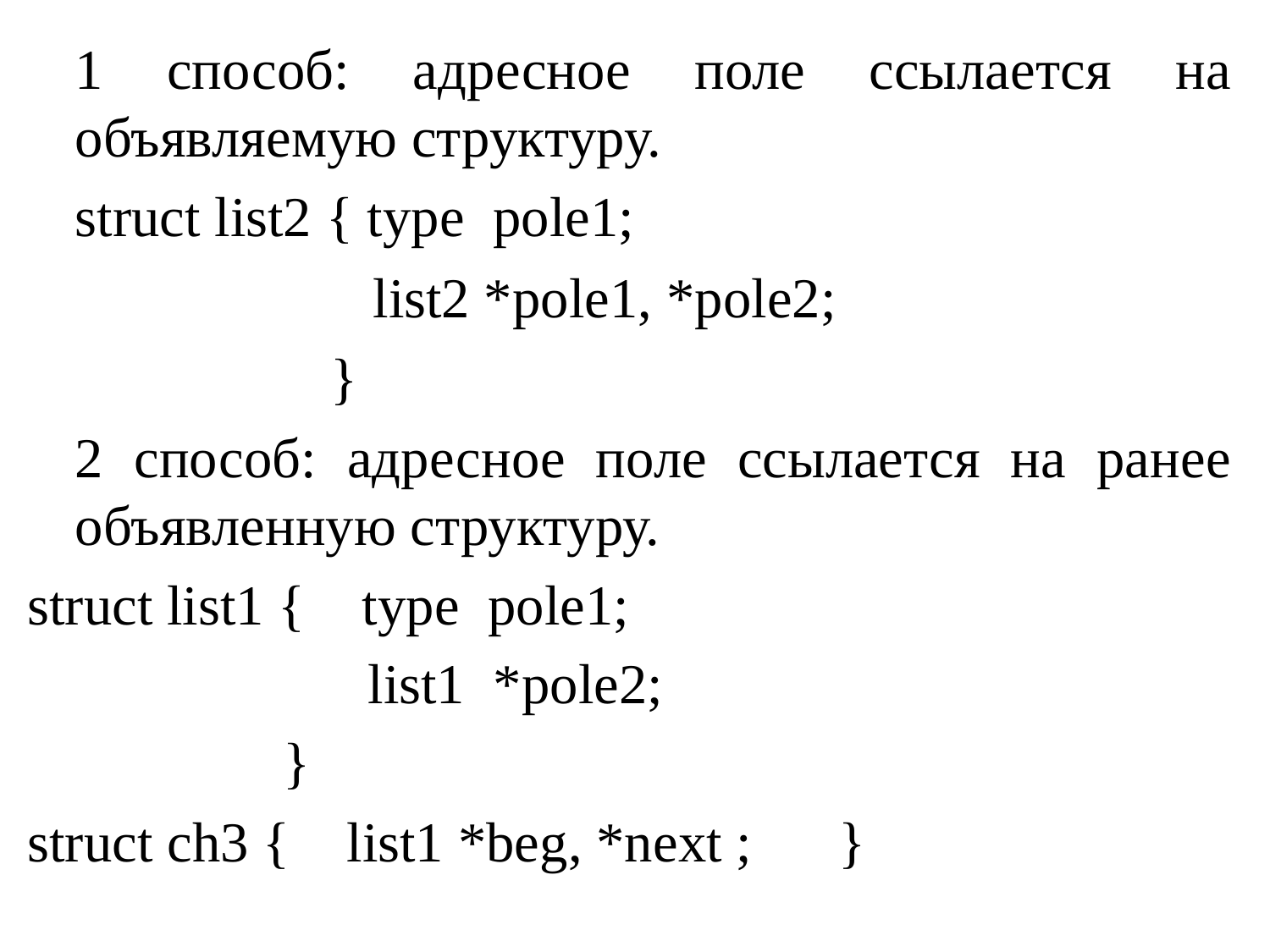

1 способ: адресное поле ссылается на объявляемую структуру.
struct list2 { type  pole1;
                     list2 *pole1, *pole2;
                  }
2 способ: адресное поле ссылается на ранее объявленную структуру.
struct list1 {    type  pole1;
                        list1  *pole2;
                  }
struct ch3 {    list1 *beg, *next ;      }